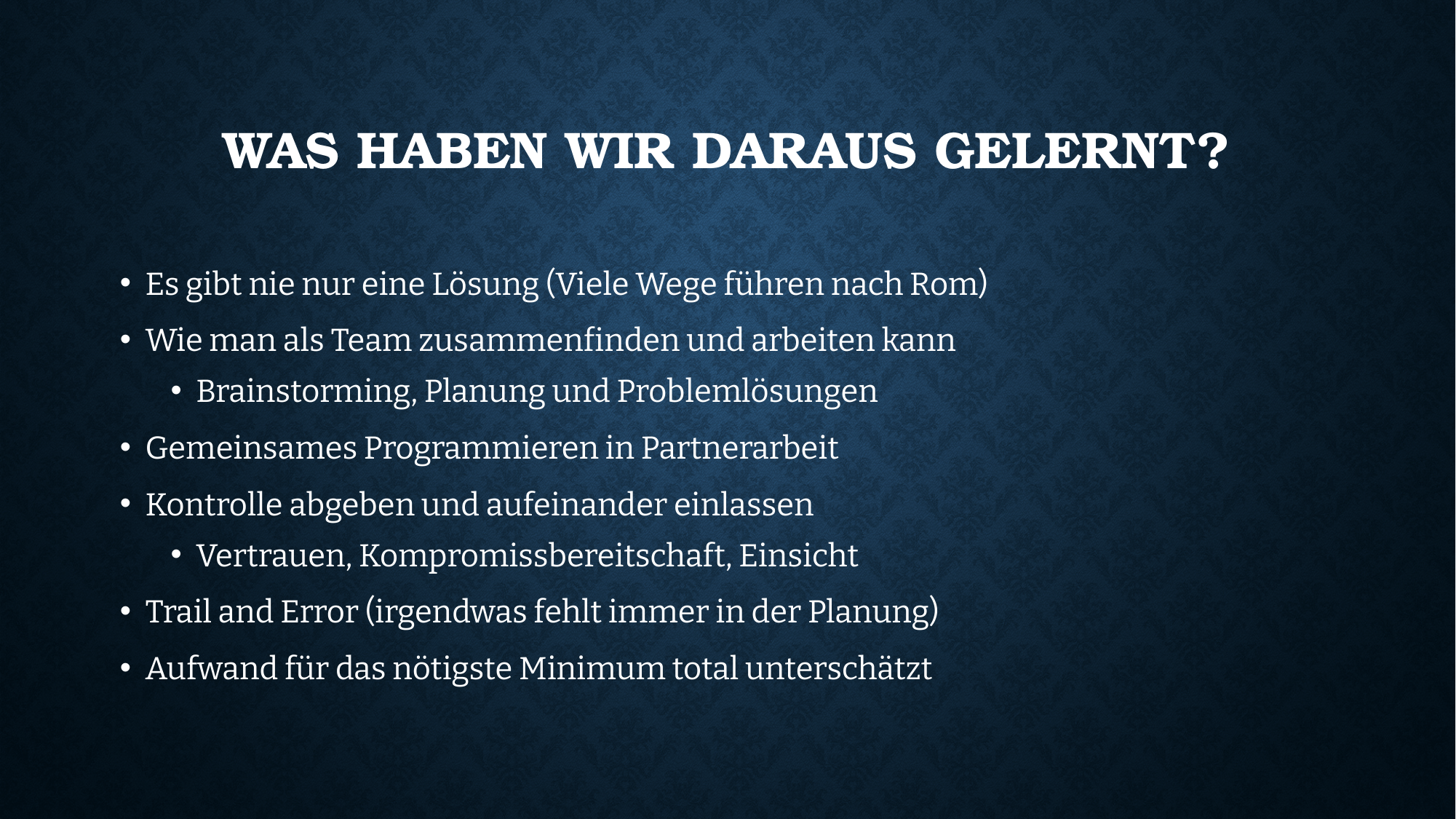

# Was haben wir daraus gelernt?
Es gibt nie nur eine Lösung (Viele Wege führen nach Rom)
Wie man als Team zusammenfinden und arbeiten kann
Brainstorming, Planung und Problemlösungen
Gemeinsames Programmieren in Partnerarbeit
Kontrolle abgeben und aufeinander einlassen
Vertrauen, Kompromissbereitschaft, Einsicht
Trail and Error (irgendwas fehlt immer in der Planung)
Aufwand für das nötigste Minimum total unterschätzt